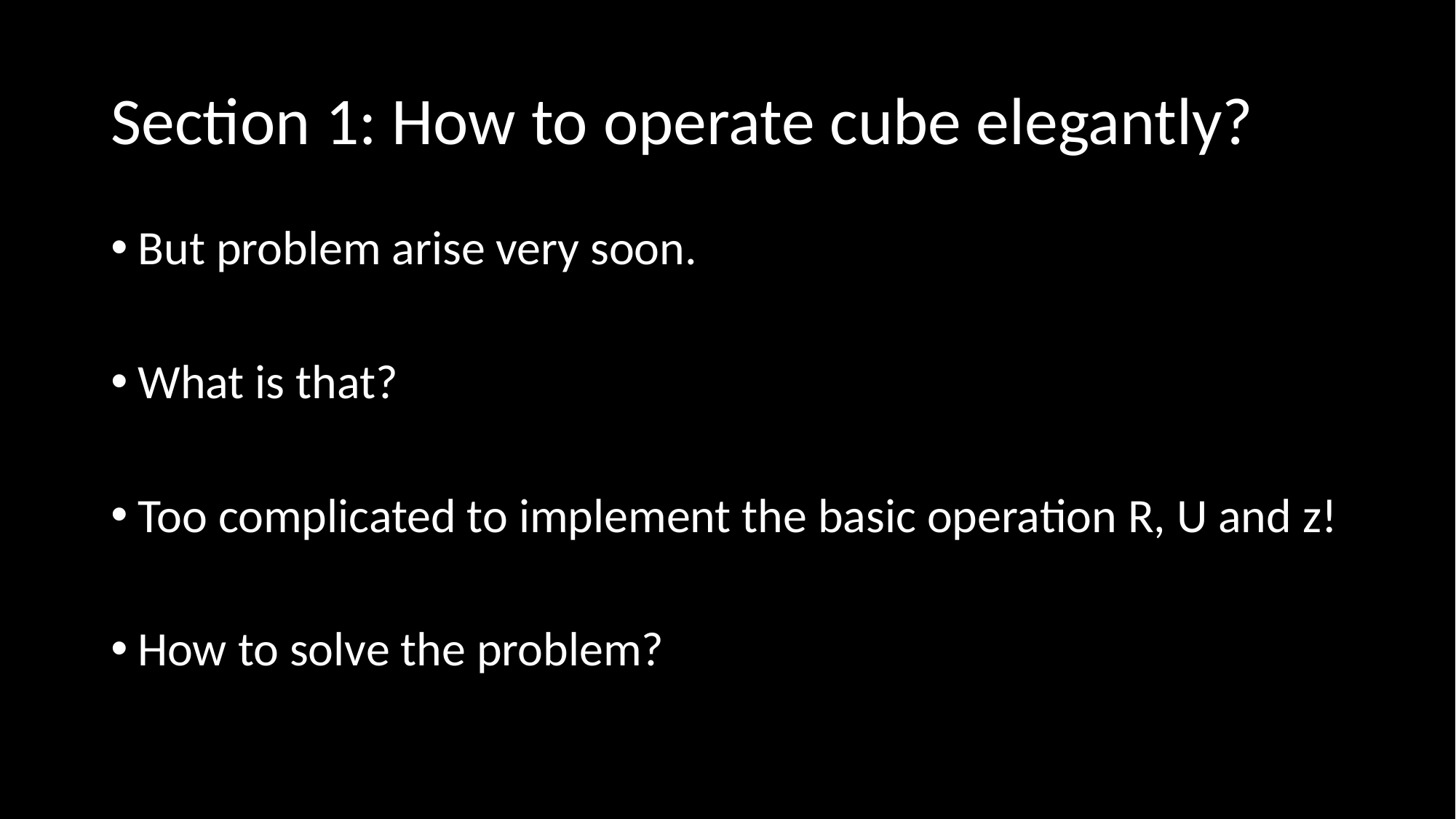

# Section 1: How to operate cube elegantly?
But problem arise very soon.

What is that?

Too complicated to implement the basic operation R, U and z!

How to solve the problem?